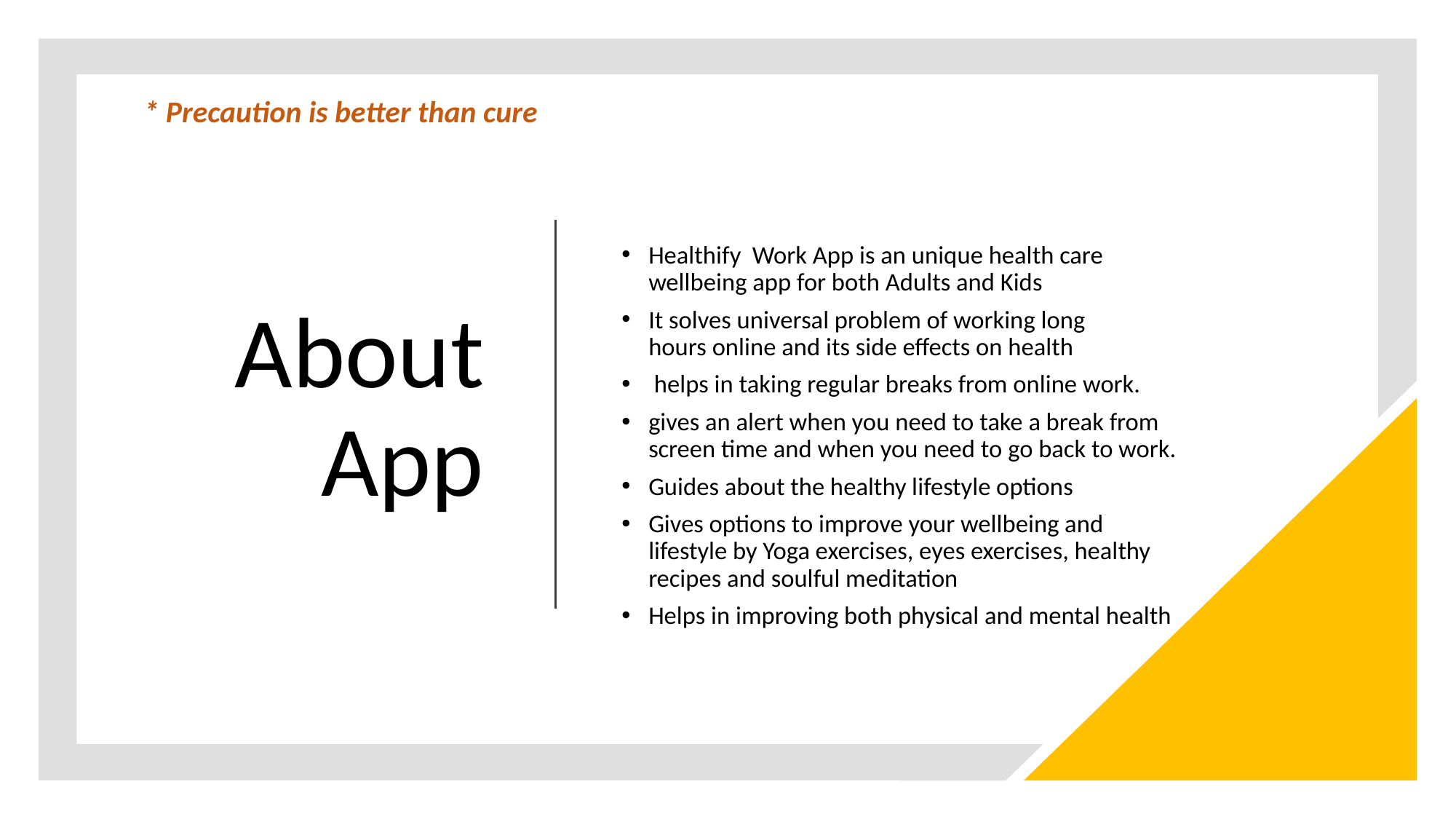

* Precaution is better than cure
# About App

Healthify  Work App is an unique health care wellbeing app for both Adults and Kids
It solves universal problem of working long hours online and its side effects on health
 helps in taking regular breaks from online work.
gives an alert when you need to take a break from screen time and when you need to go back to work.
Guides about the healthy lifestyle options
Gives options to improve your wellbeing and lifestyle by Yoga exercises, eyes exercises, healthy recipes and soulful meditation
Helps in improving both physical and mental health